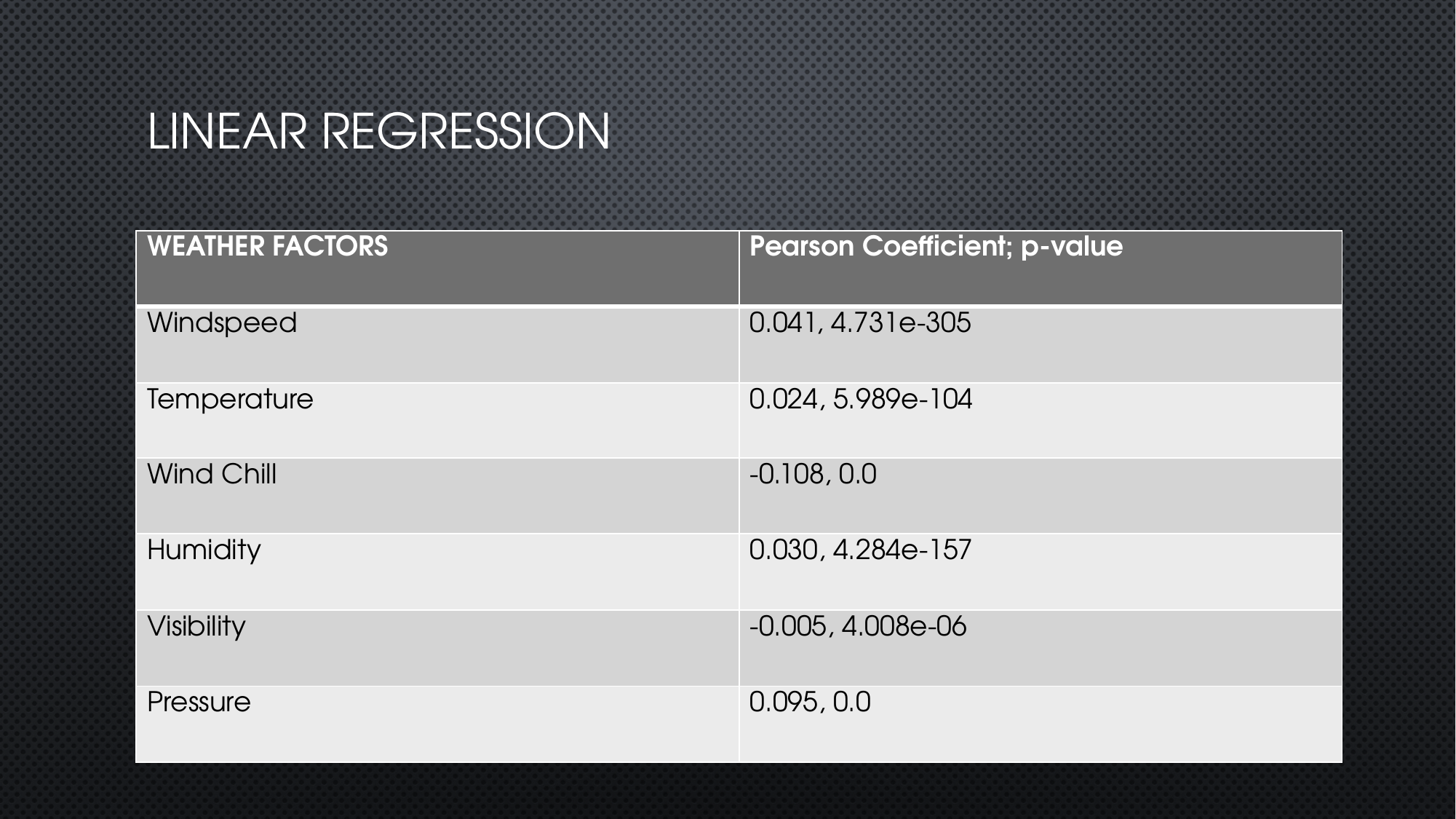

# Linear Regression
| WEATHER FACTORS | Pearson Coefficient; p-value |
| --- | --- |
| Windspeed | 0.041, 4.731e-305 |
| Temperature | 0.024, 5.989e-104 |
| Wind Chill | -0.108, 0.0 |
| Humidity | 0.030, 4.284e-157 |
| Visibility | -0.005, 4.008e-06 |
| Pressure | 0.095, 0.0 |